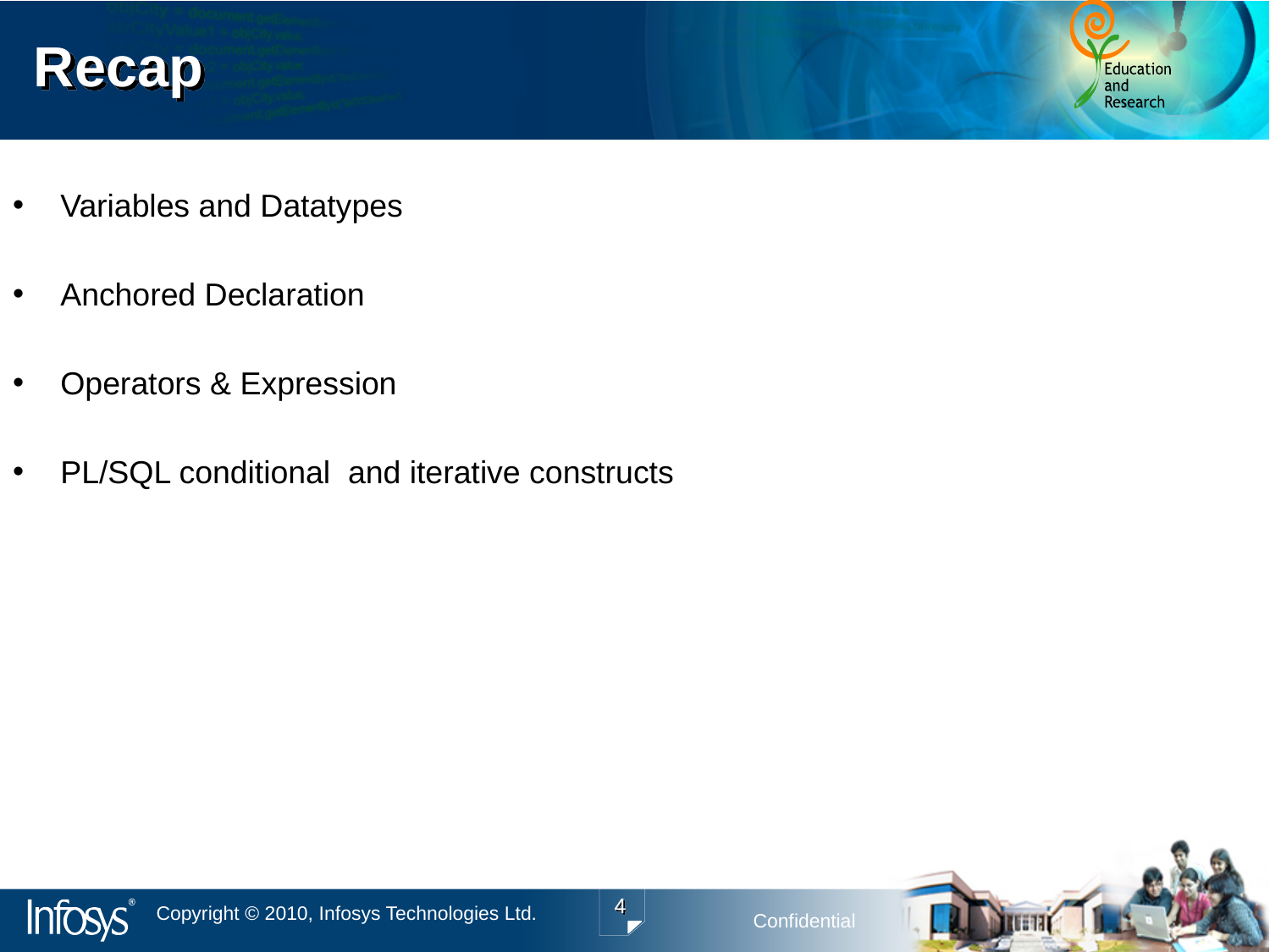

# Recap
Variables and Datatypes

Anchored Declaration

Operators & Expression

PL/SQL conditional  and iterative constructs

4